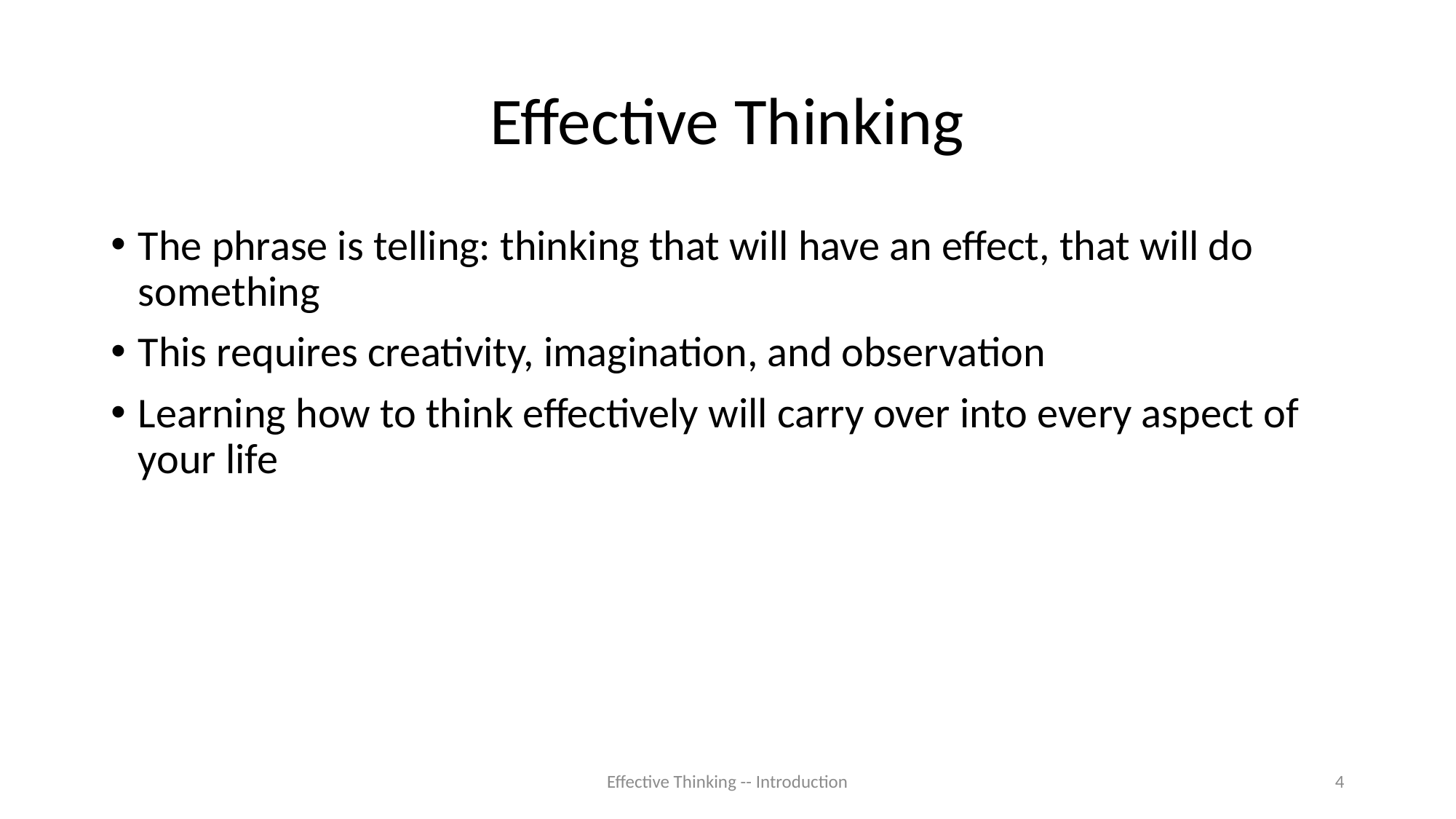

# Effective Thinking
The phrase is telling: thinking that will have an effect, that will do something
This requires creativity, imagination, and observation
Learning how to think effectively will carry over into every aspect of your life
Effective Thinking -- Introduction
4